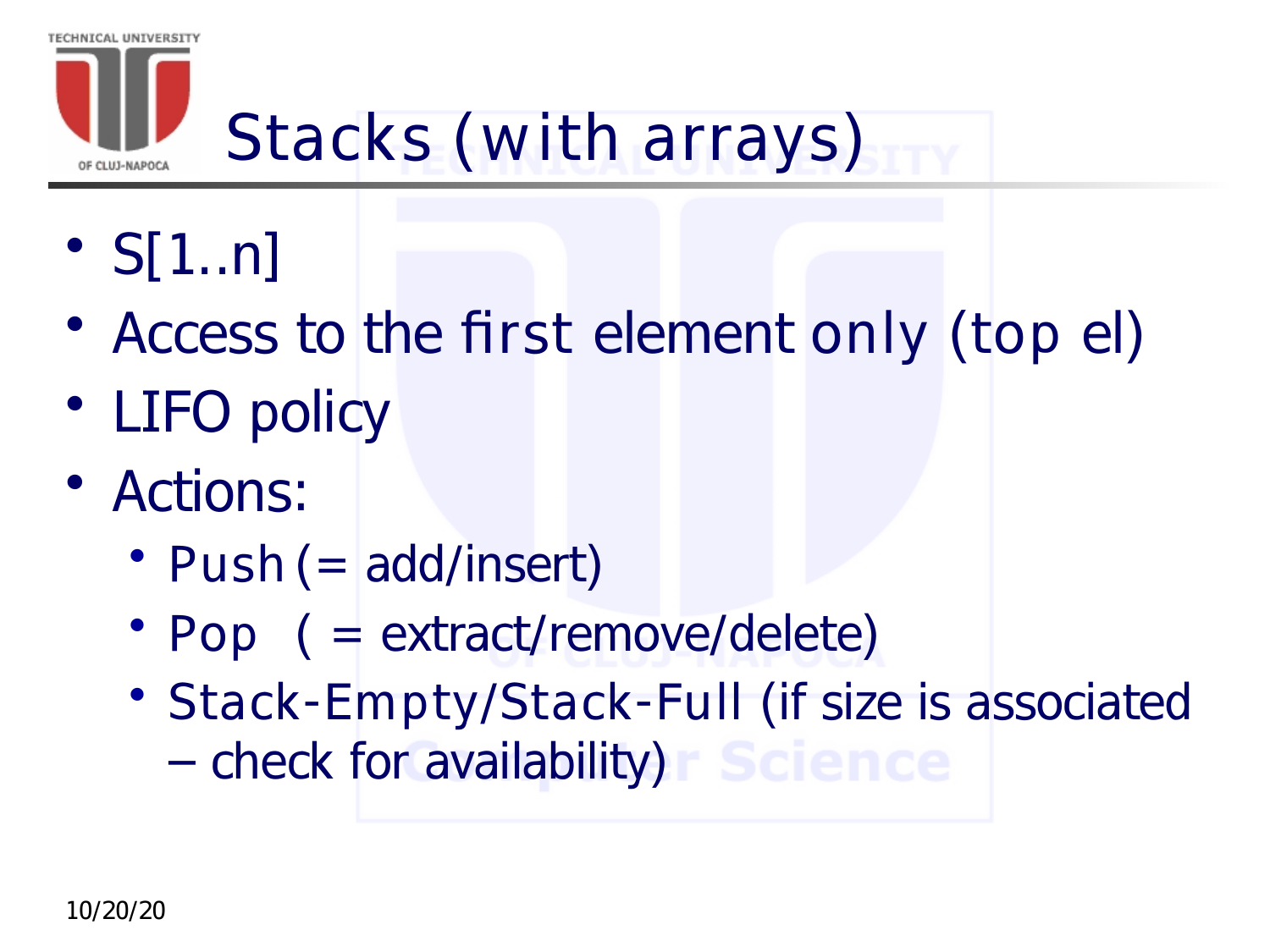

# Stacks (with arrays)
S[1..n]
Access to the first element only (top el)
LIFO policy
Actions:
Push	(= add/insert)
Pop	( = extract/remove/delete)
Stack-Empty/Stack-Full (if size is associated – check for availability)
10/20/20